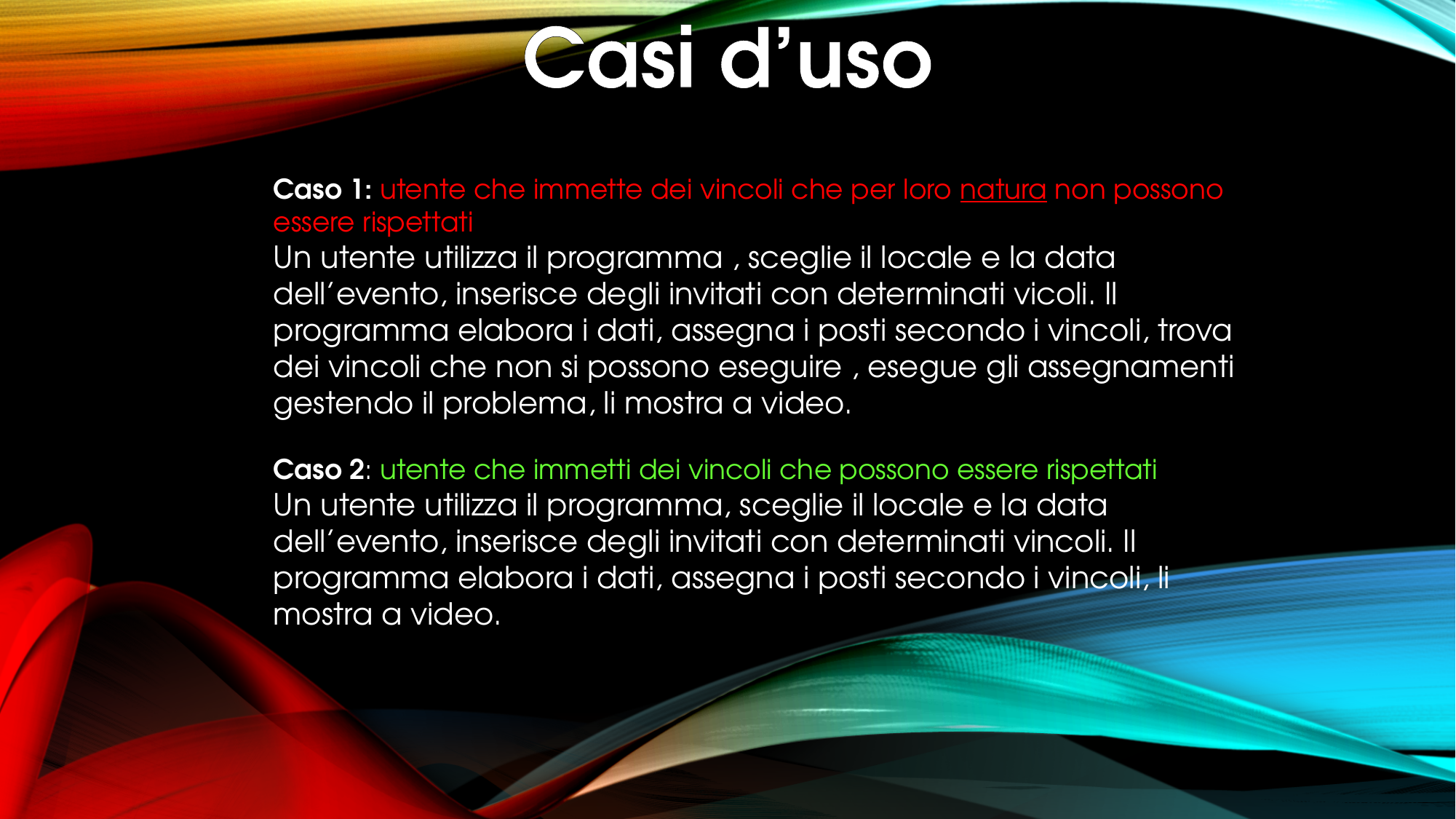

Casi d’uso
Caso 1: utente che immette dei vincoli che per loro natura non possono essere rispettati
Un utente utilizza il programma , sceglie il locale e la data dell’evento, inserisce degli invitati con determinati vicoli. Il programma elabora i dati, assegna i posti secondo i vincoli, trova dei vincoli che non si possono eseguire , esegue gli assegnamenti gestendo il problema, li mostra a video.

Caso 2: utente che immetti dei vincoli che possono essere rispettati
Un utente utilizza il programma, sceglie il locale e la data dell’evento, inserisce degli invitati con determinati vincoli. Il programma elabora i dati, assegna i posti secondo i vincoli, li mostra a video.